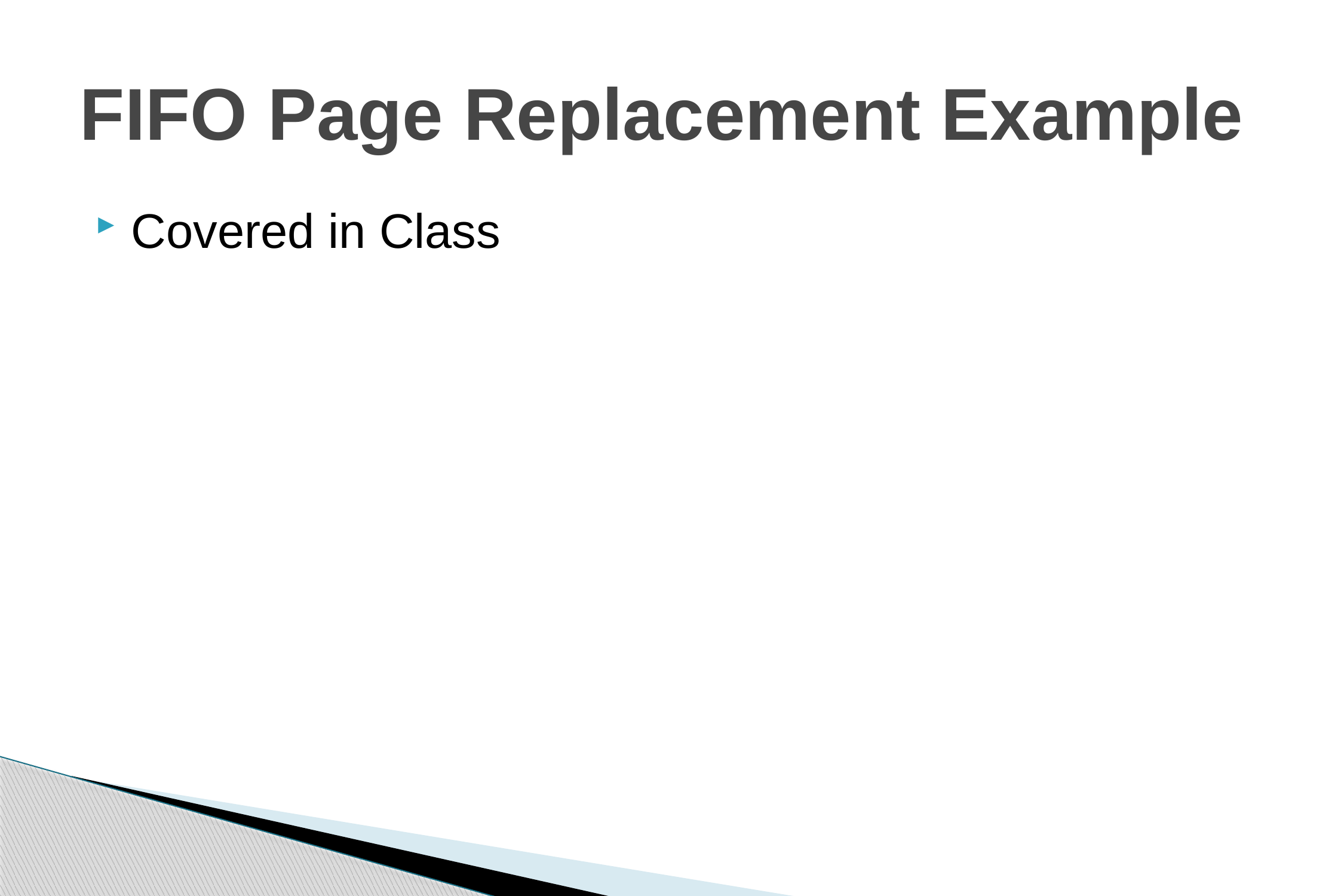

# FIFO Page Replacement Example
Covered in Class